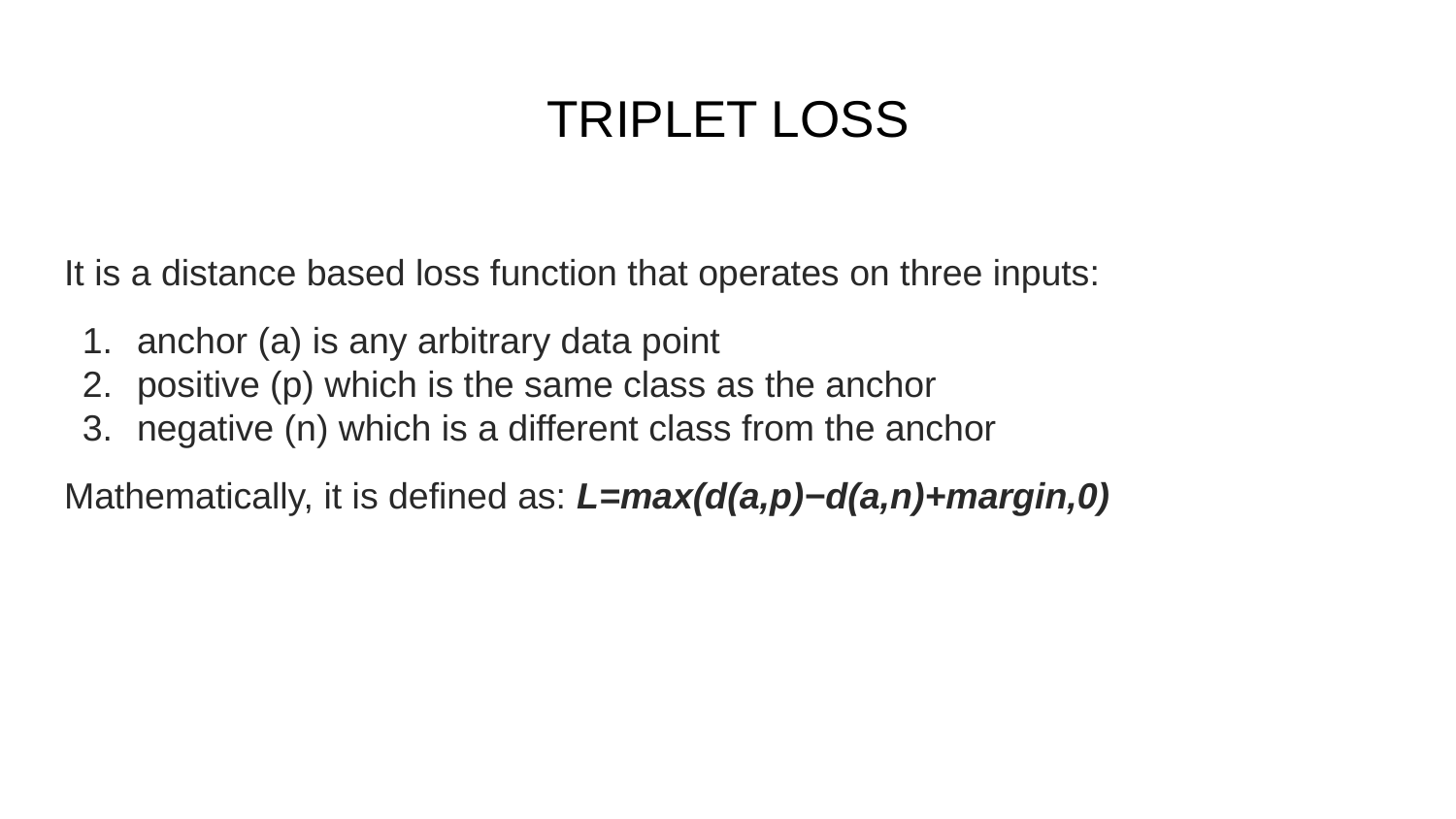

# TRIPLET LOSS
It is a distance based loss function that operates on three inputs:
anchor (a) is any arbitrary data point
positive (p) which is the same class as the anchor
negative (n) which is a different class from the anchor
Mathematically, it is defined as: L=max(d(a,p)−d(a,n)+margin,0)